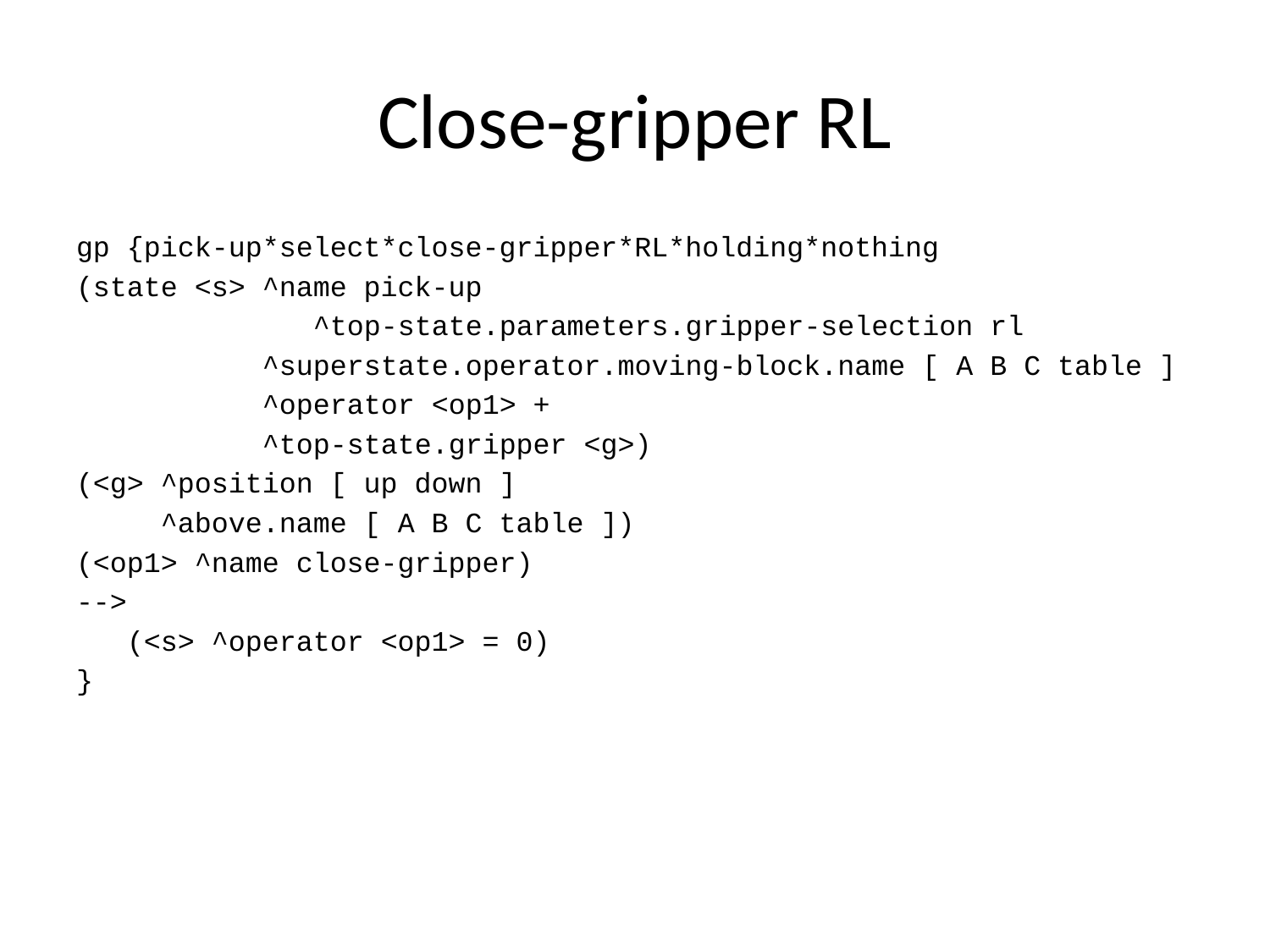

# Close-gripper RL
gp {pick-up*select*close-gripper*RL*holding*nothing
(state <s> ^name pick-up
              ^top-state.parameters.gripper-selection rl
           ^superstate.operator.moving-block.name [ A B C table ]
           ^operator <op1> +
           ^top-state.gripper <g>)
(<g> ^position [ up down ]
     ^above.name [ A B C table ])
(<op1> ^name close-gripper)
-->
   (<s> ^operator <op1> = 0)
}